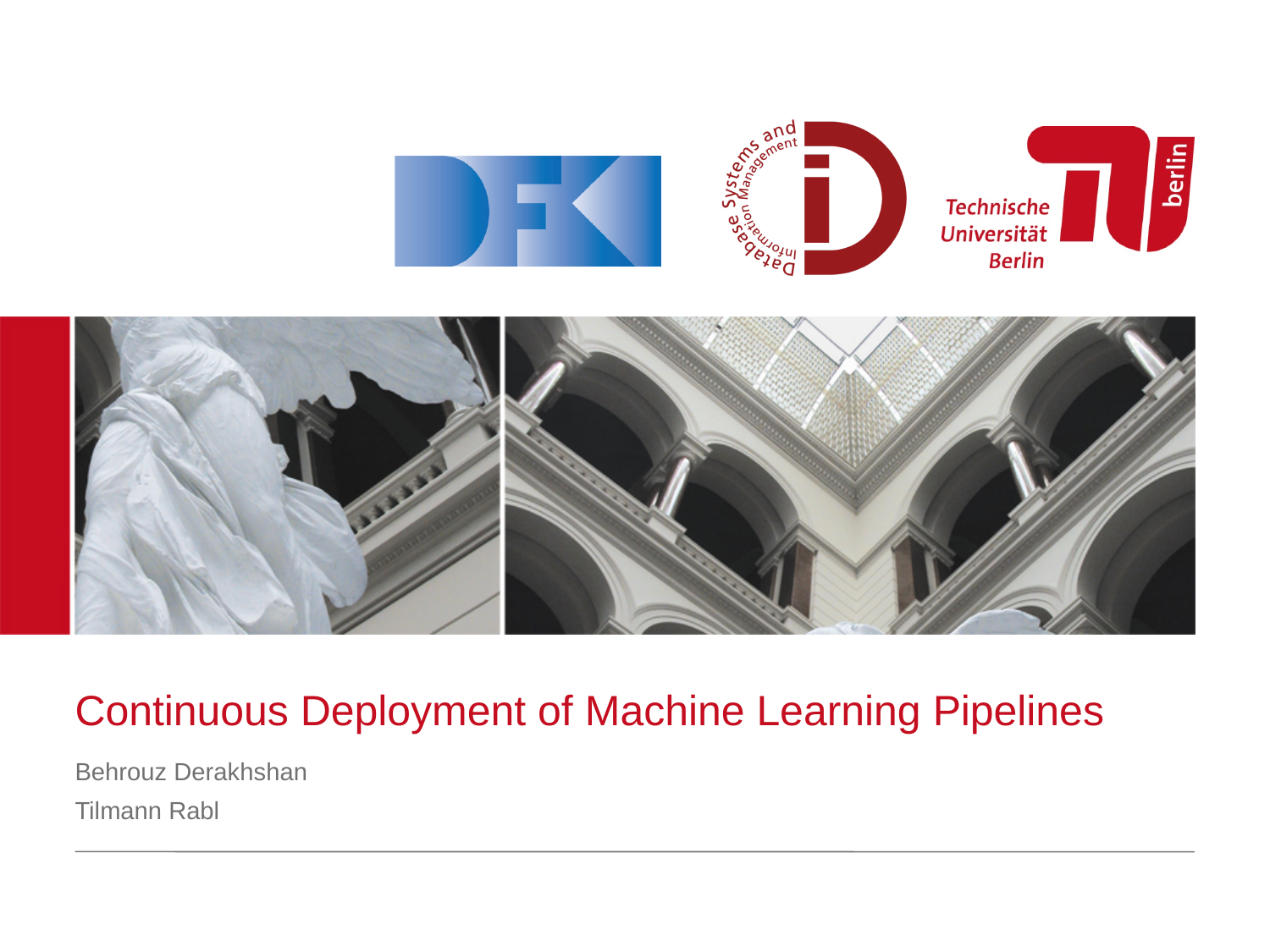

# Continuous Deployment of Machine Learning Pipelines
Behrouz Derakhshan
Tilmann Rabl